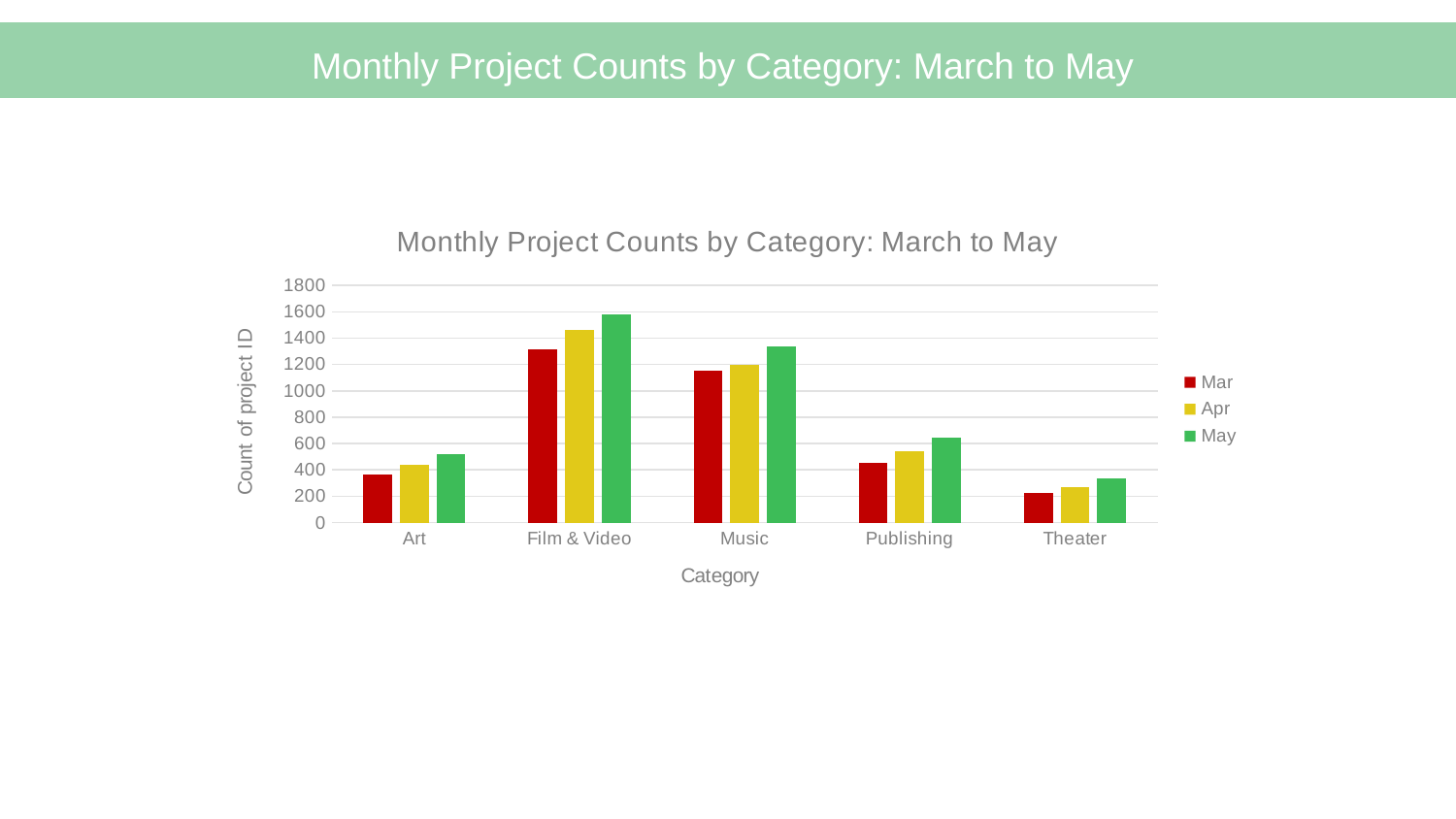

Monthly Project Counts by Category: March to May

### Chart: Monthly Project Counts by Category: March to May

| Category | Mar | Apr | May |
|---|---|---|---|
| Art | 362.0 | 440.0 | 518.0 |
| Film & Video | 1312.0 | 1460.0 | 1581.0 |
| Music | 1155.0 | 1199.0 | 1339.0 |
| Publishing | 456.0 | 540.0 | 643.0 |
| Theater | 224.0 | 272.0 | 338.0 |